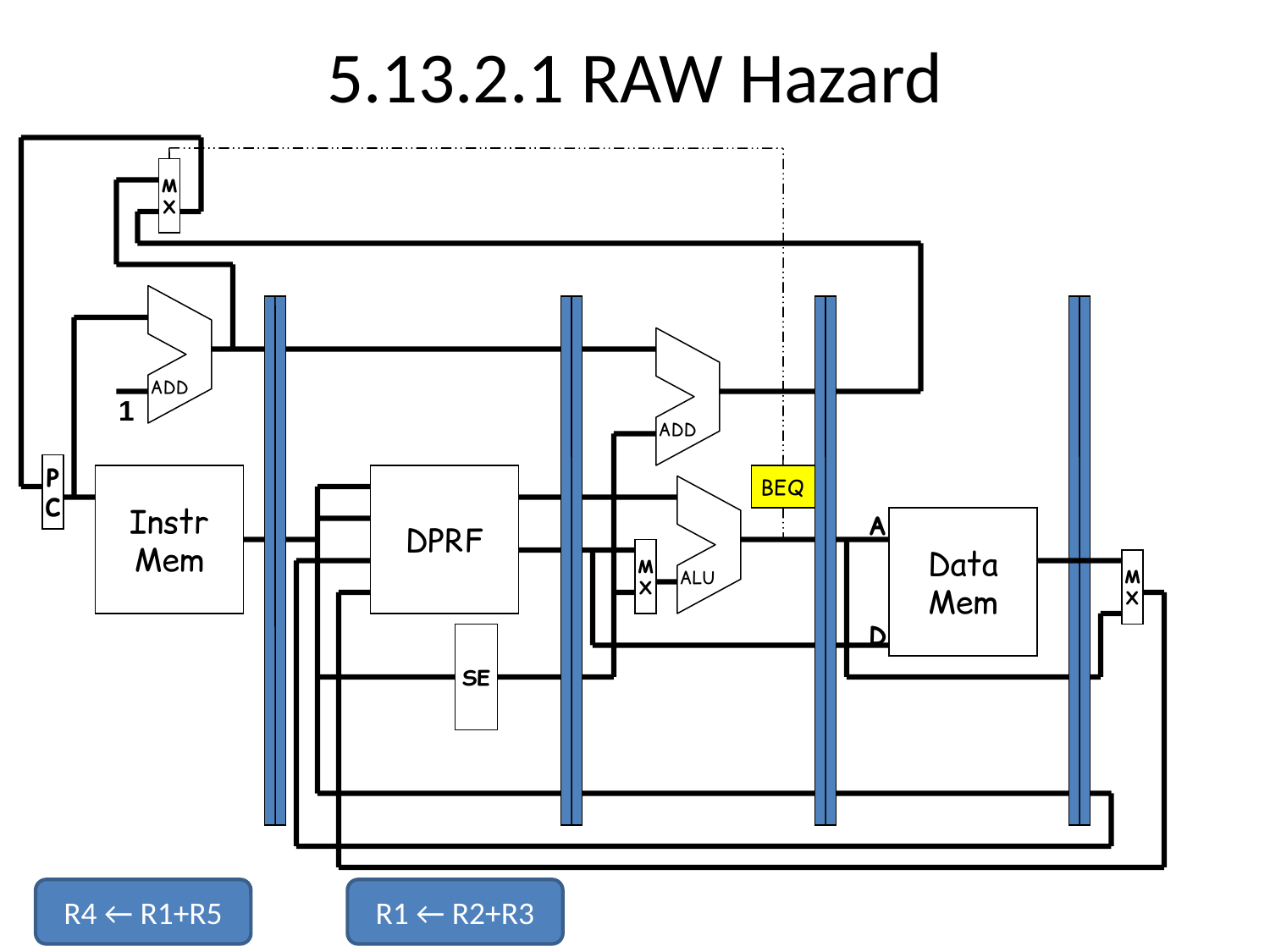

# 5.13.2.1 RAW Hazard

M
X

ADD

ADD

1

P
C
Instr
Mem
DPRF
BEQ

ALU

A

Data
Mem

M
X

M
X

D

SE

R4 ← R1+R5
R1 ← R2+R3